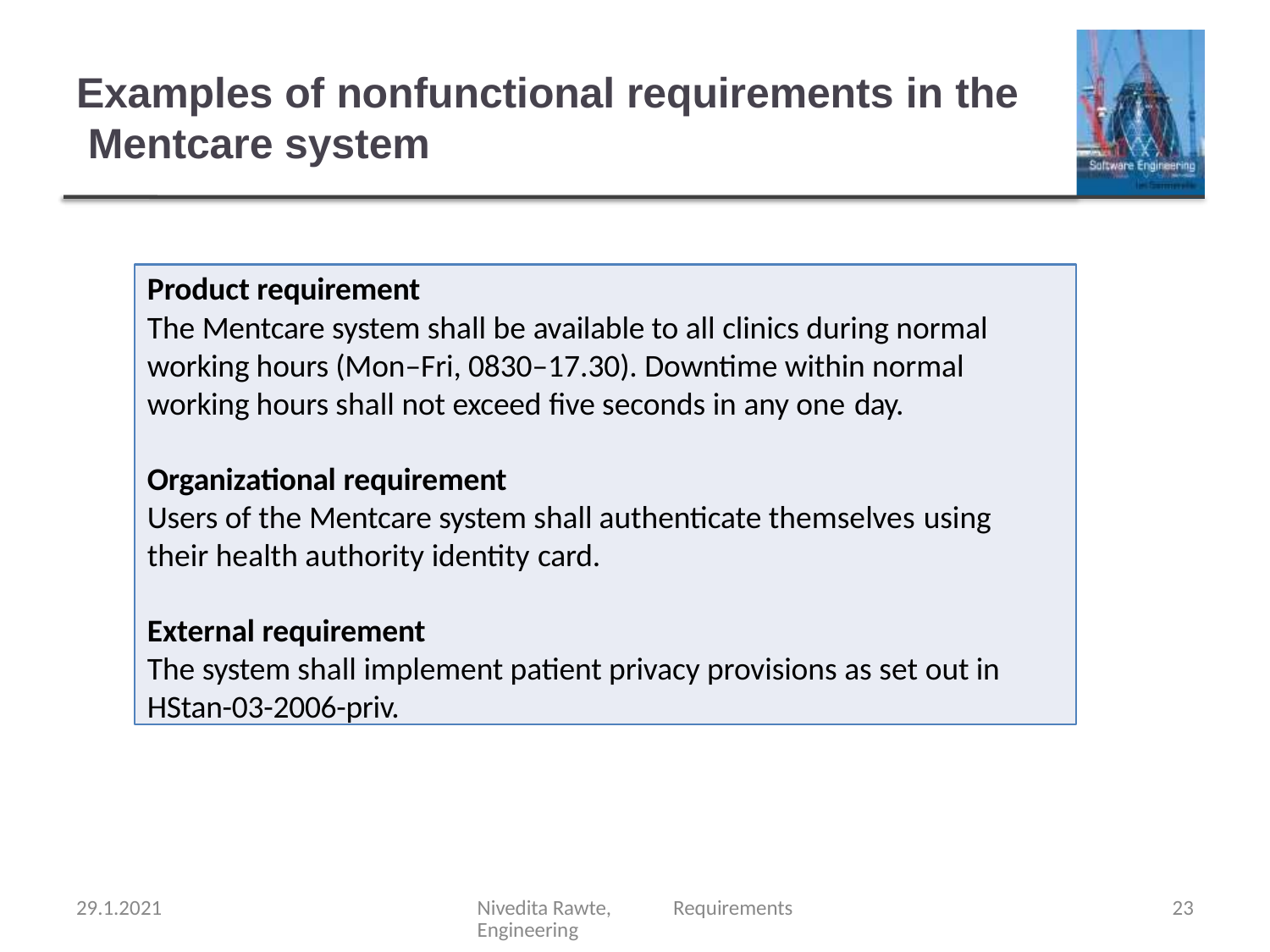

# Examples of nonfunctional requirements in the  Mentcare system
Product requirement
The Mentcare system shall be available to all clinics during normal  working hours (Mon–Fri, 0830–17.30). Downtime within normal  working hours shall not exceed five seconds in any one day.

Organizational requirement
Users of the Mentcare system shall authenticate themselves using
their health authority identity card.

External requirement
The system shall implement patient privacy provisions as set out in  HStan-03-2006-priv.
29.1.2021
Nivedita Rawte,             Requirements Engineering
23